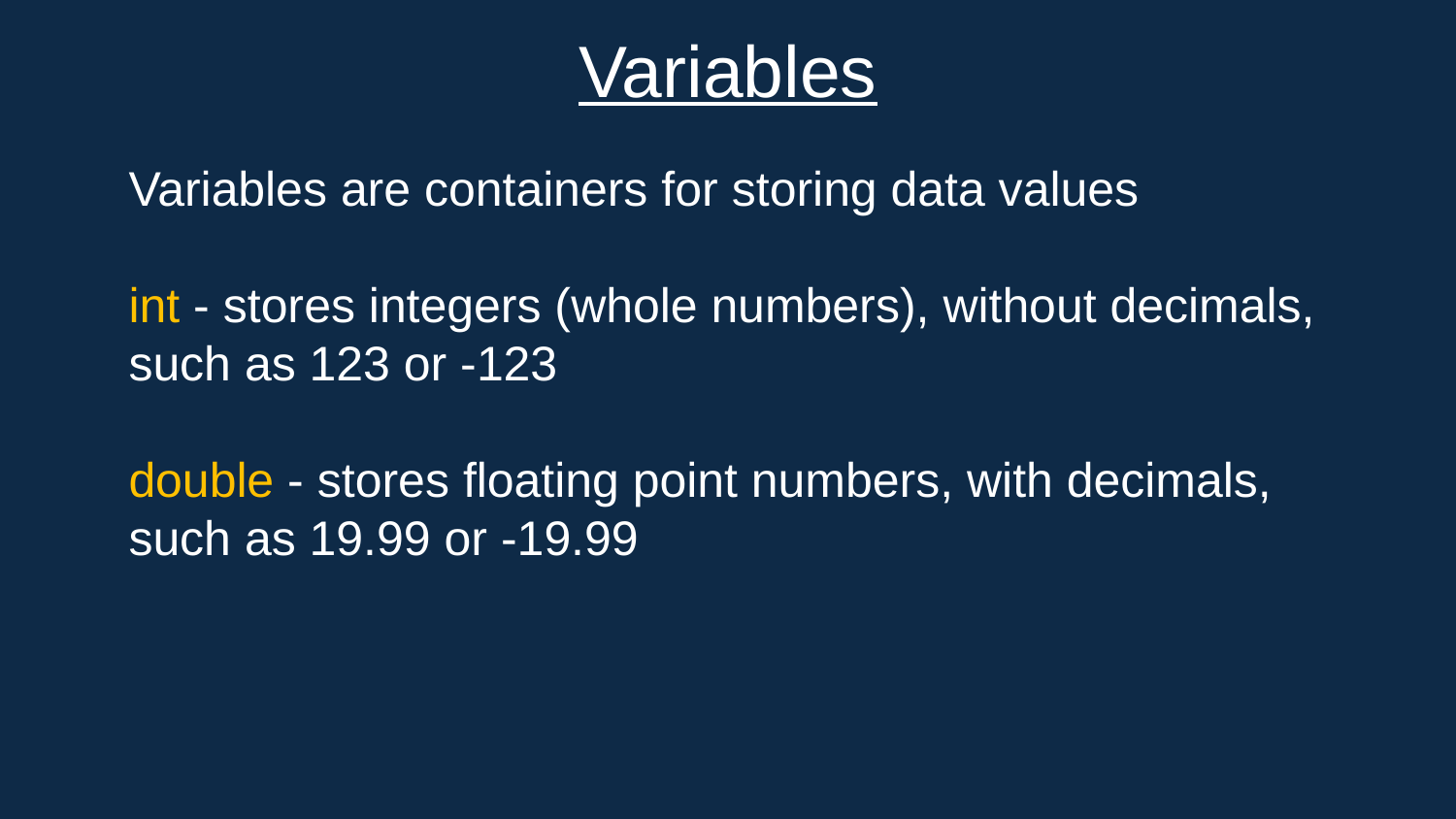

# Variables
Variables are containers for storing data values

int - stores integers (whole numbers), without decimals, such as 123 or -123

double - stores floating point numbers, with decimals, such as 19.99 or -19.99